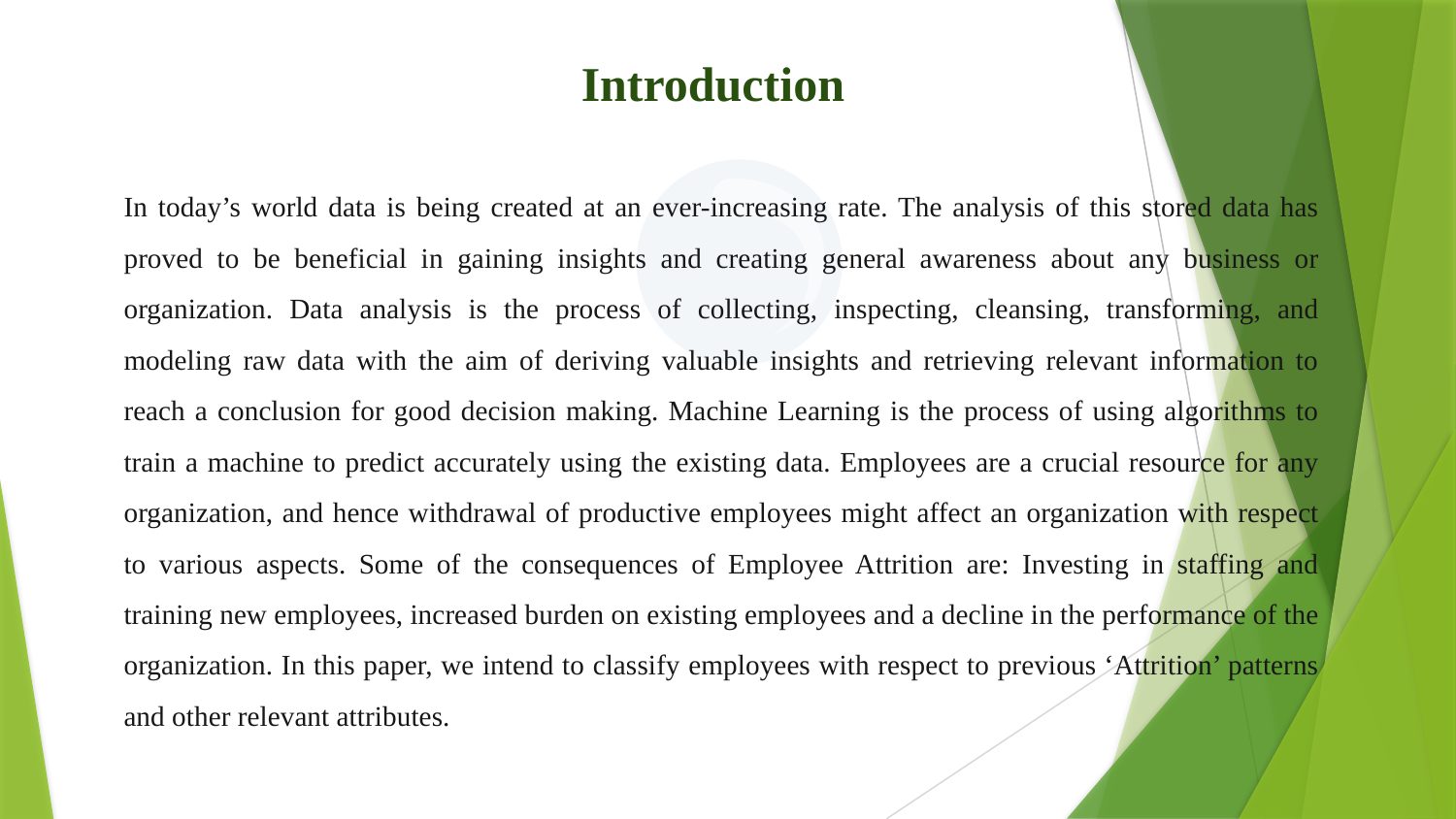

# Introduction
In today’s world data is being created at an ever-increasing rate. The analysis of this stored data has proved to be beneficial in gaining insights and creating general awareness about any business or organization. Data analysis is the process of collecting, inspecting, cleansing, transforming, and modeling raw data with the aim of deriving valuable insights and retrieving relevant information to reach a conclusion for good decision making. Machine Learning is the process of using algorithms to train a machine to predict accurately using the existing data. Employees are a crucial resource for any organization, and hence withdrawal of productive employees might affect an organization with respect to various aspects. Some of the consequences of Employee Attrition are: Investing in staffing and training new employees, increased burden on existing employees and a decline in the performance of the organization. In this paper, we intend to classify employees with respect to previous ‘Attrition’ patterns and other relevant attributes.